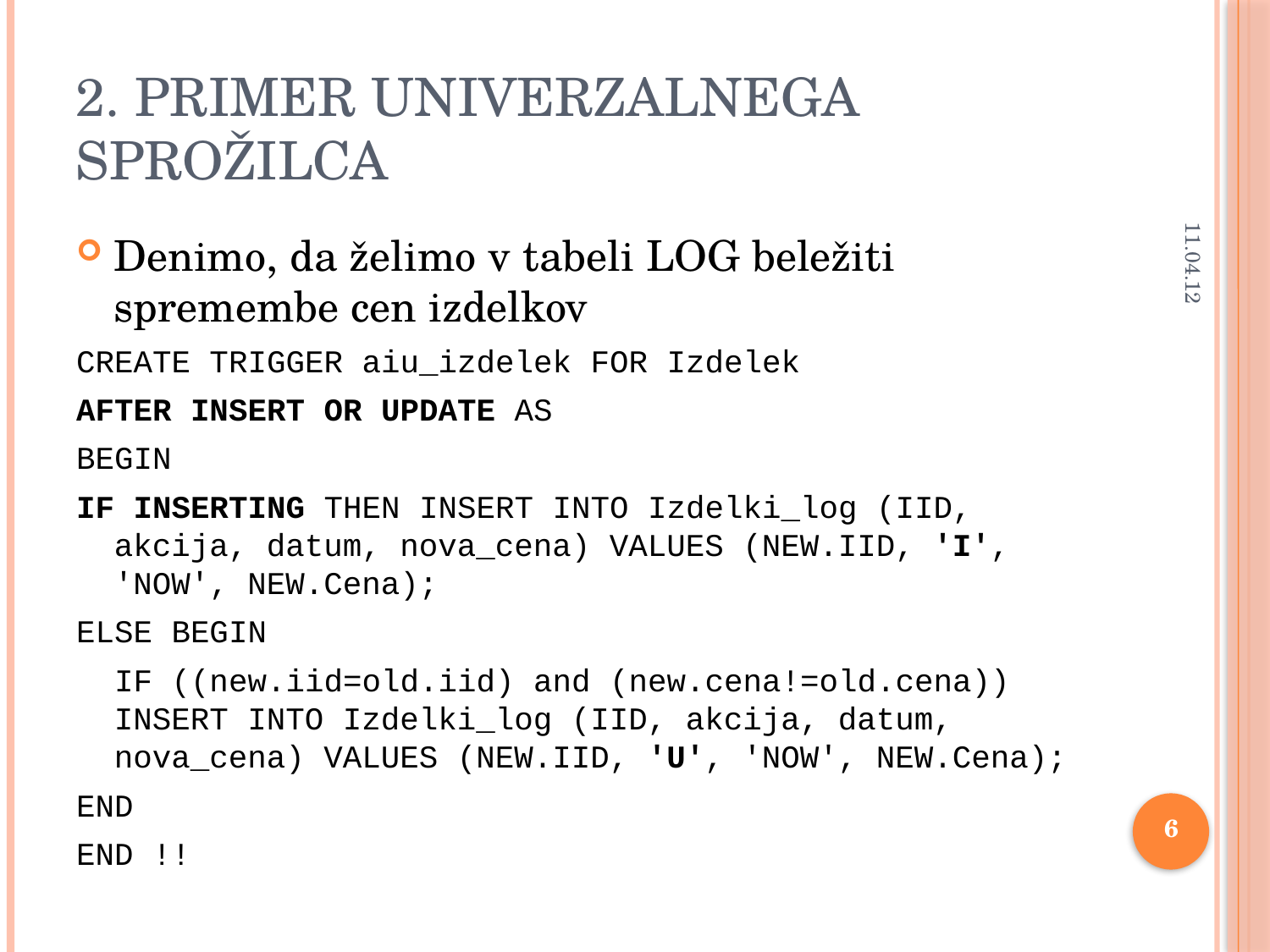

# 2. Primer univerzalnega sprožilca
11.04.12
Denimo, da želimo v tabeli LOG beležiti spremembe cen izdelkov
CREATE TRIGGER aiu_izdelek FOR Izdelek
AFTER INSERT OR UPDATE AS
BEGIN
IF INSERTING THEN INSERT INTO Izdelki_log (IID, akcija, datum, nova_cena) VALUES (NEW.IID, 'I', 'NOW', NEW.Cena);
ELSE BEGIN
  IF ((new.iid=old.iid) and (new.cena!=old.cena)) INSERT INTO Izdelki_log (IID, akcija, datum, nova_cena) VALUES (NEW.IID, 'U', 'NOW', NEW.Cena);
END
END !!
6